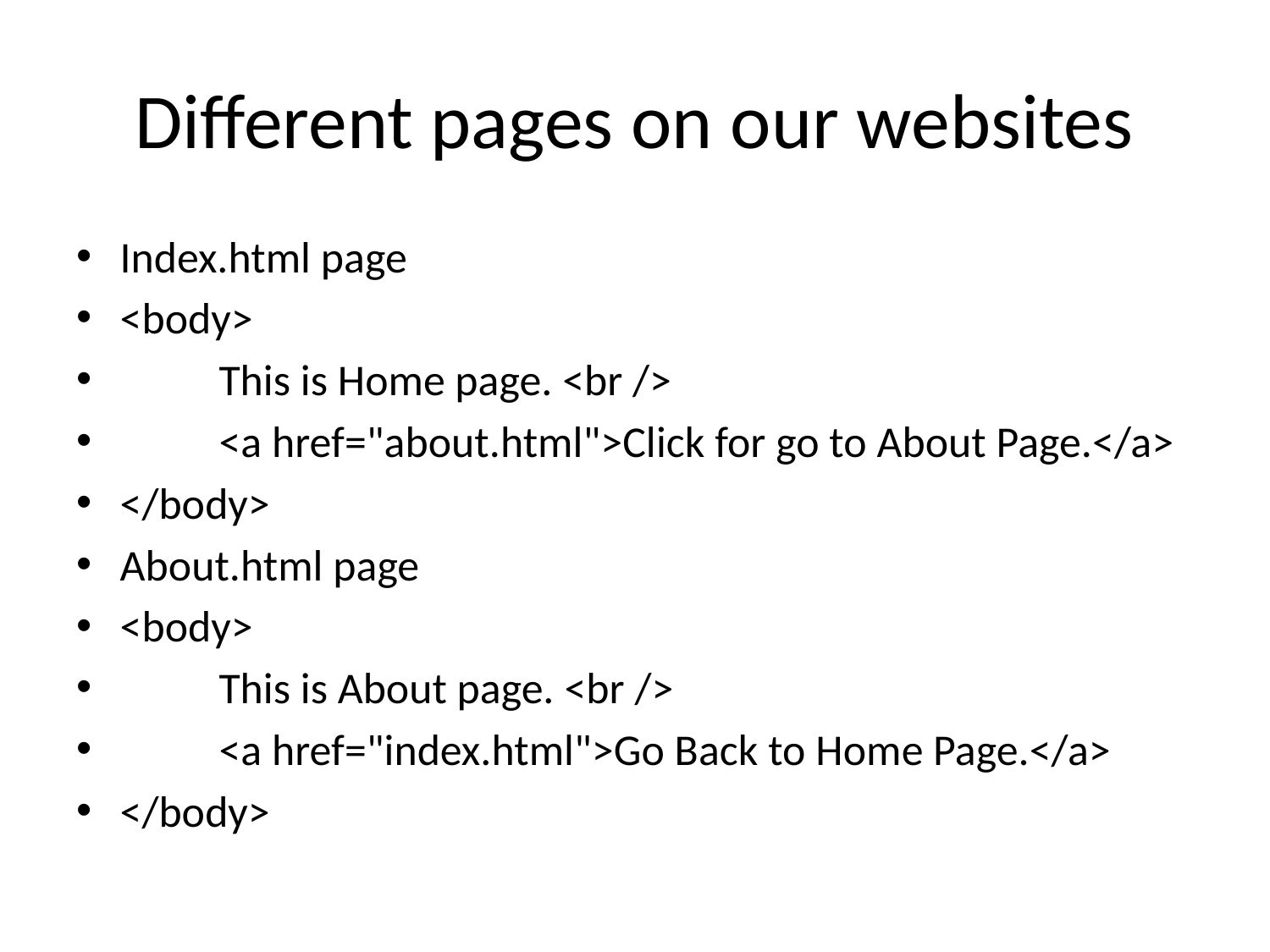

# Different pages on our websites
Index.html page
<body>
	This is Home page. <br />
	<a href="about.html">Click for go to About Page.</a>
</body>
About.html page
<body>
	This is About page. <br />
	<a href="index.html">Go Back to Home Page.</a>
</body>